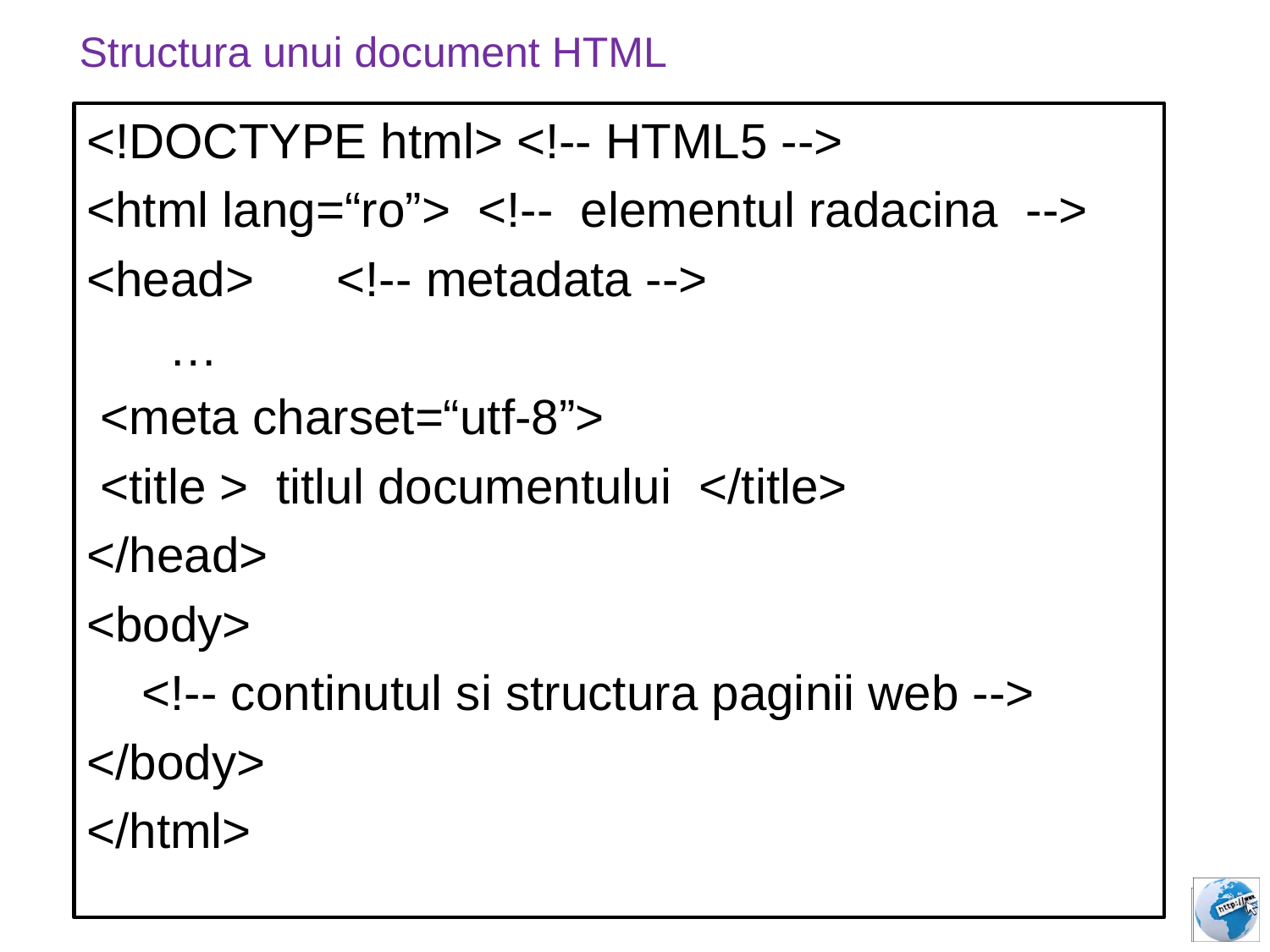

Structura unui document HTML

<!DOCTYPE html> <!-- HTML5 -->
<html lang=“ro”>  <!--  elementul radacina  -->
<head>      <!-- metadata -->
      …
 <meta charset=“utf-8”>
 <title >  titlul documentului  </title>
</head>
<body>
    <!-- continutul si structura paginii web -->
</body>
</html>